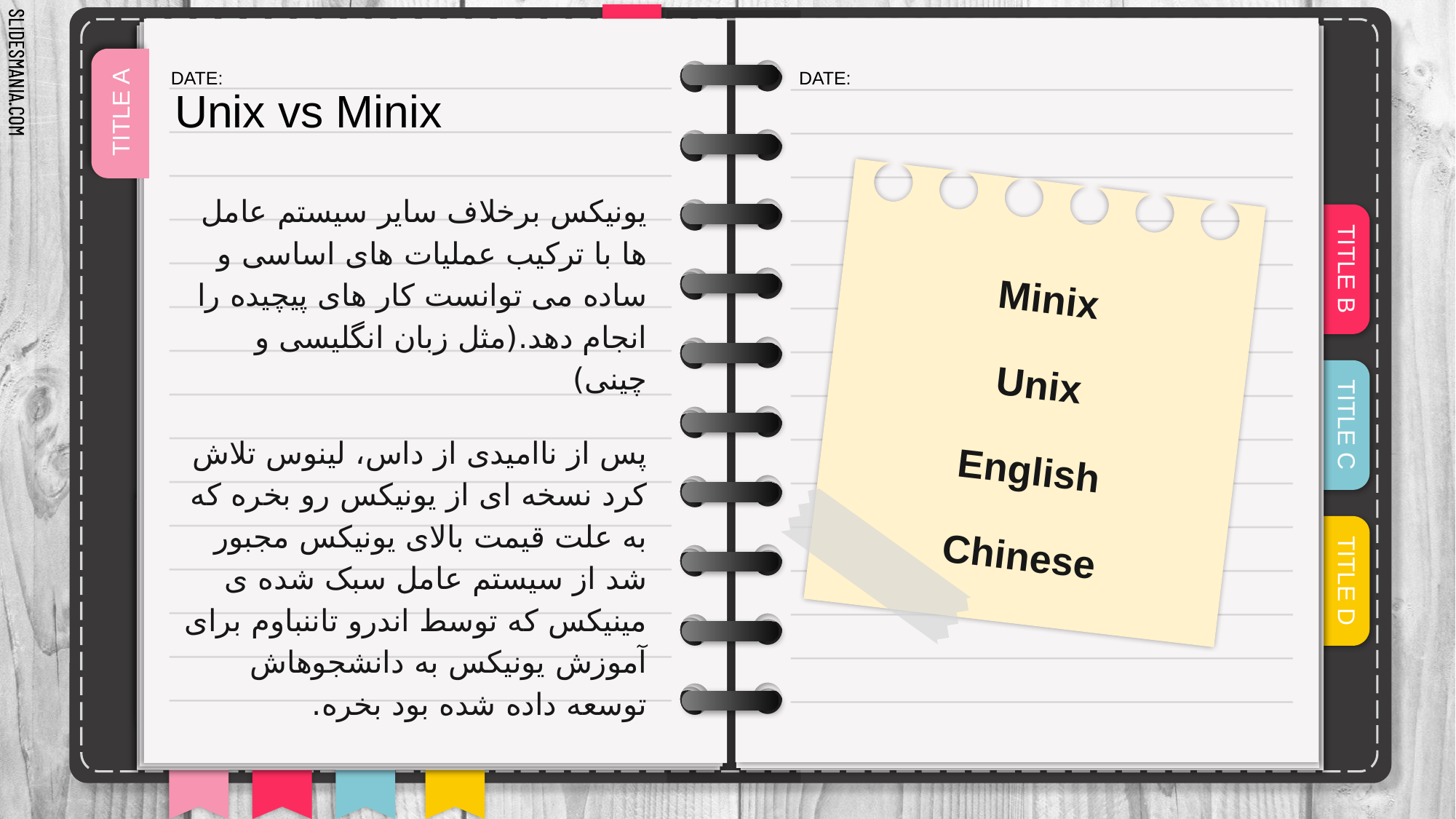

# Unix vs Minix
یونیکس برخلاف سایر سیستم عامل ها با ترکیب عملیات های اساسی و ساده می توانست کار های پیچیده را انجام دهد.(مثل زبان انگلیسی و چینی)
پس از ناامیدی از داس، لینوس تلاش کرد نسخه ای از یونیکس رو بخره که به علت قیمت بالای یونیکس مجبور شد از سیستم عامل سبک شده ی مینیکس که توسط اندرو تاننباوم برای آموزش یونیکس به دانشجوهاش توسعه داده شده بود بخره.

Minix
Unix
English
Chinese